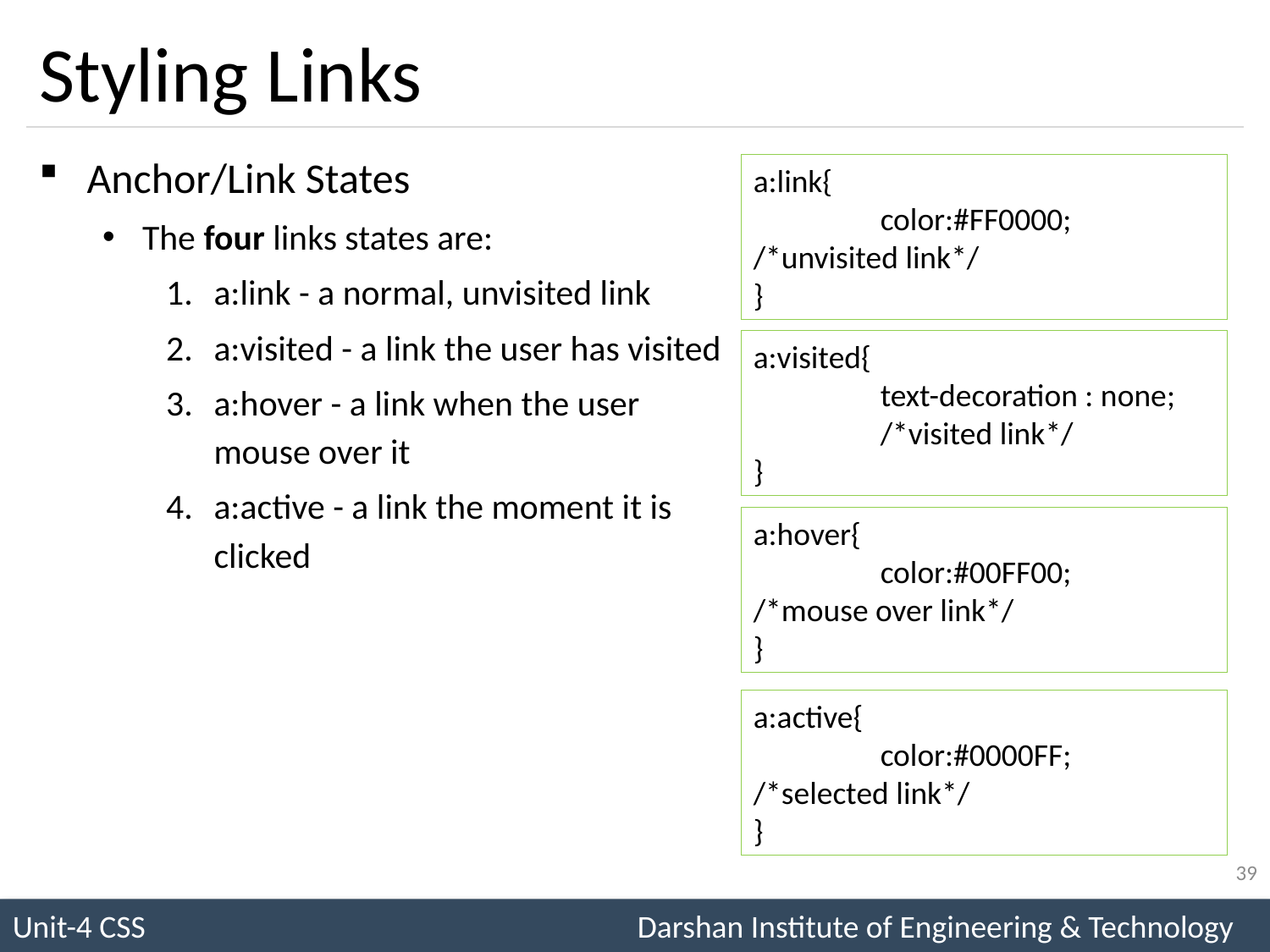

# Styling Links
Anchor/Link States
The four links states are:
a:link - a normal, unvisited link
a:visited - a link the user has visited
a:hover - a link when the user mouse over it
a:active - a link the moment it is clicked
a:link{
	color:#FF0000;    	/*unvisited link*/
}
a:visited{
	text-decoration : none;   	/*visited link*/
}
a:hover{
	color:#00FF00;    	/*mouse over link*/
}
a:active{
	color:#0000FF;    	/*selected link*/
}
39